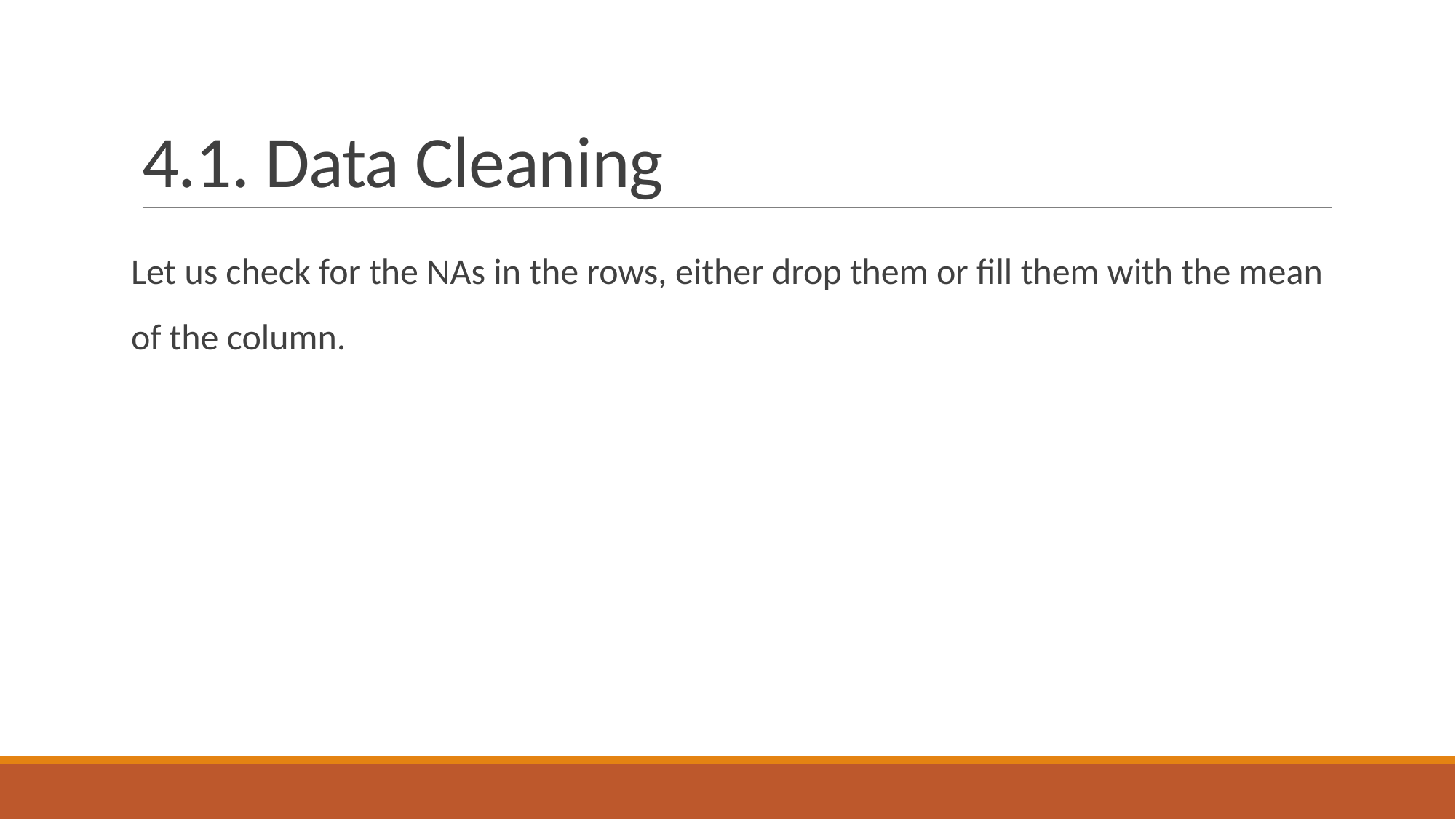

# 4.1. Data Cleaning
Let us check for the NAs in the rows, either drop them or fill them with the mean of the column.